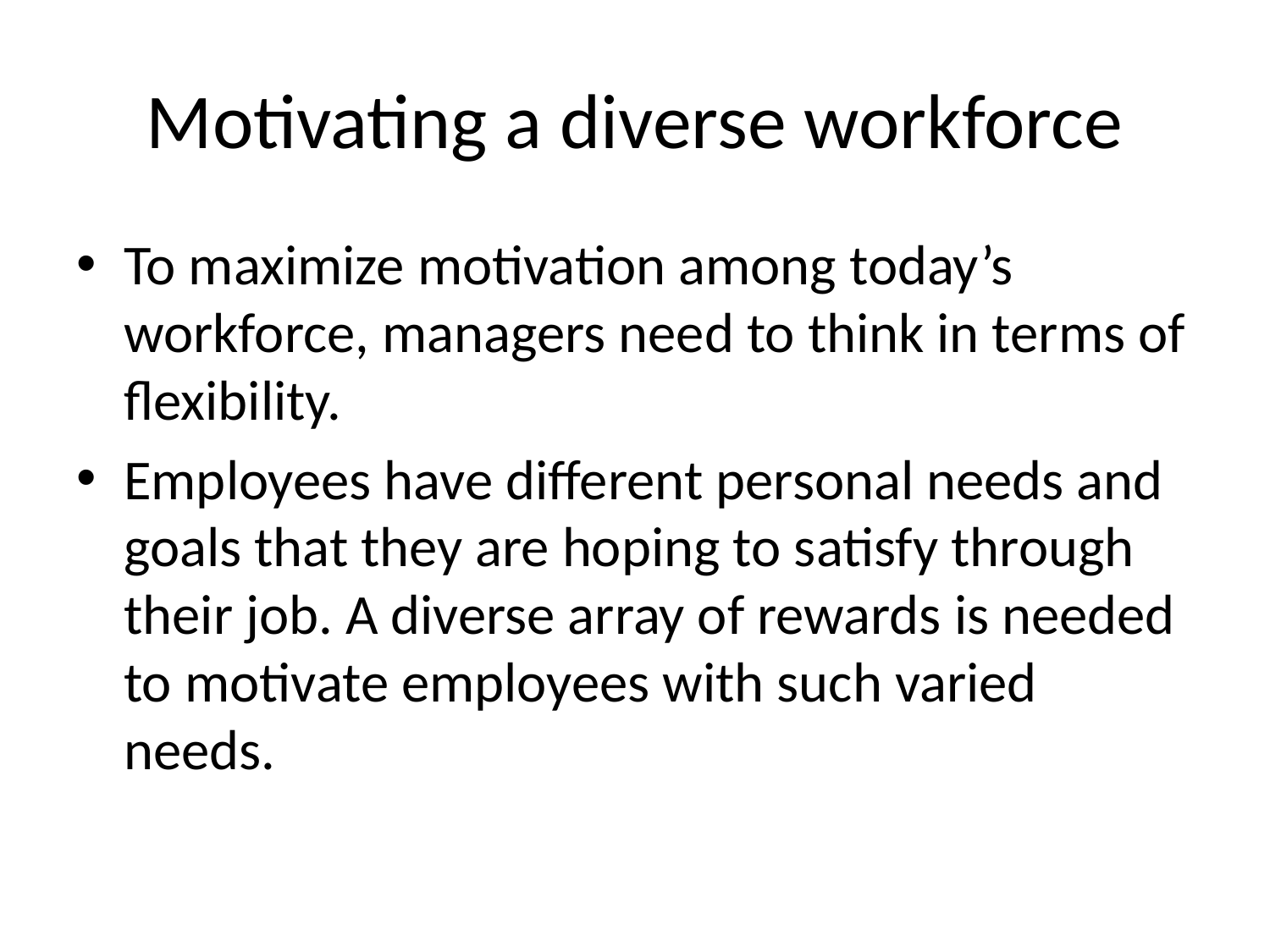

# Motivating a diverse workforce
To maximize motivation among today’s workforce, managers need to think in terms of flexibility.
Employees have different personal needs and goals that they are hoping to satisfy through their job. A diverse array of rewards is needed to motivate employees with such varied needs.